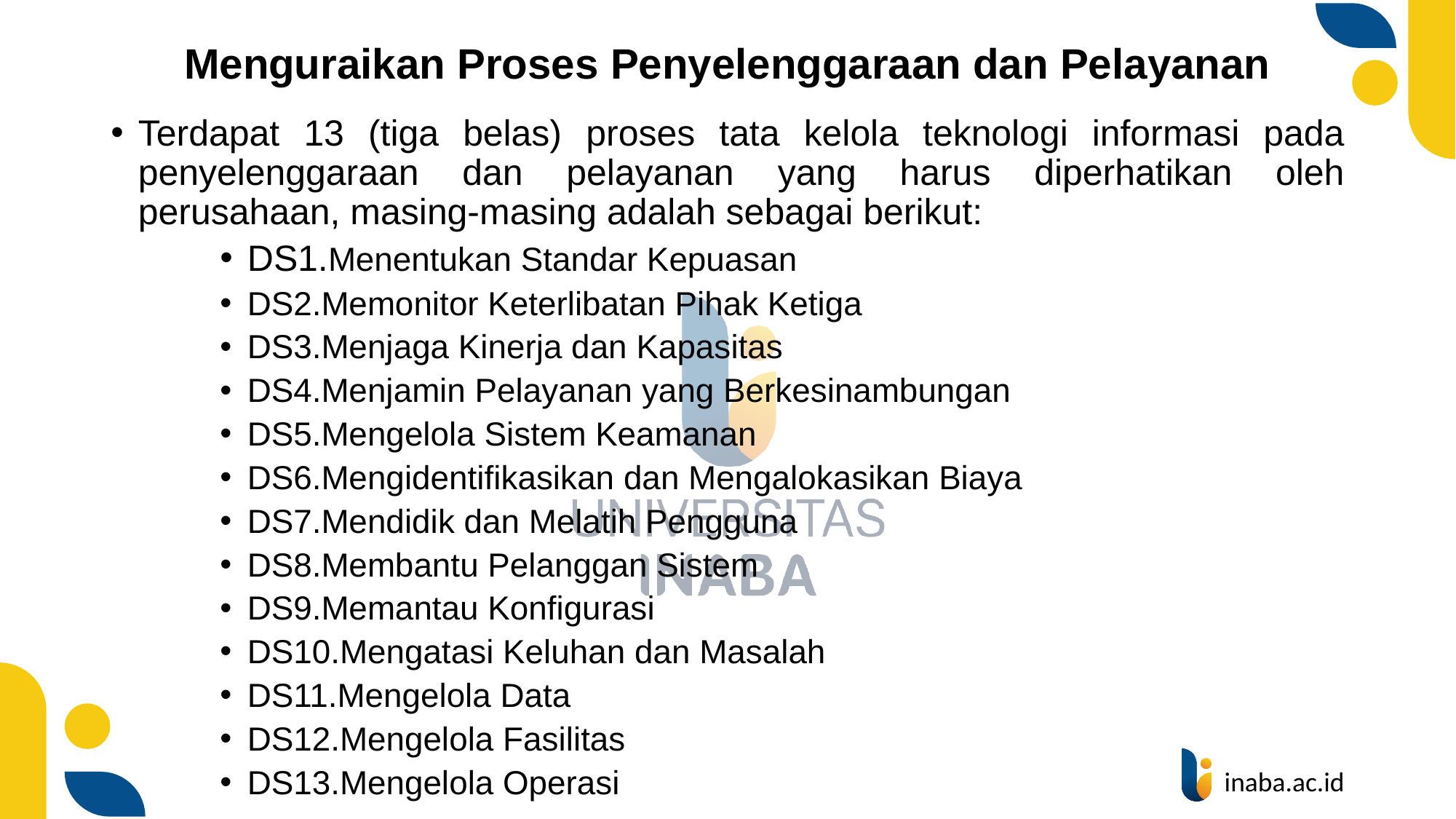

# Menguraikan Proses Penyelenggaraan dan Pelayanan
Terdapat 13 (tiga belas) proses tata kelola teknologi informasi pada penyelenggaraan dan pelayanan yang harus diperhatikan oleh perusahaan, masing-masing adalah sebagai berikut:
DS1.Menentukan Standar Kepuasan
DS2.Memonitor Keterlibatan Pihak Ketiga
DS3.Menjaga Kinerja dan Kapasitas
DS4.Menjamin Pelayanan yang Berkesinambungan
DS5.Mengelola Sistem Keamanan
DS6.Mengidentifikasikan dan Mengalokasikan Biaya
DS7.Mendidik dan Melatih Pengguna
DS8.Membantu Pelanggan Sistem
DS9.Memantau Konfigurasi
DS10.Mengatasi Keluhan dan Masalah
DS11.Mengelola Data
DS12.Mengelola Fasilitas
DS13.Mengelola Operasi